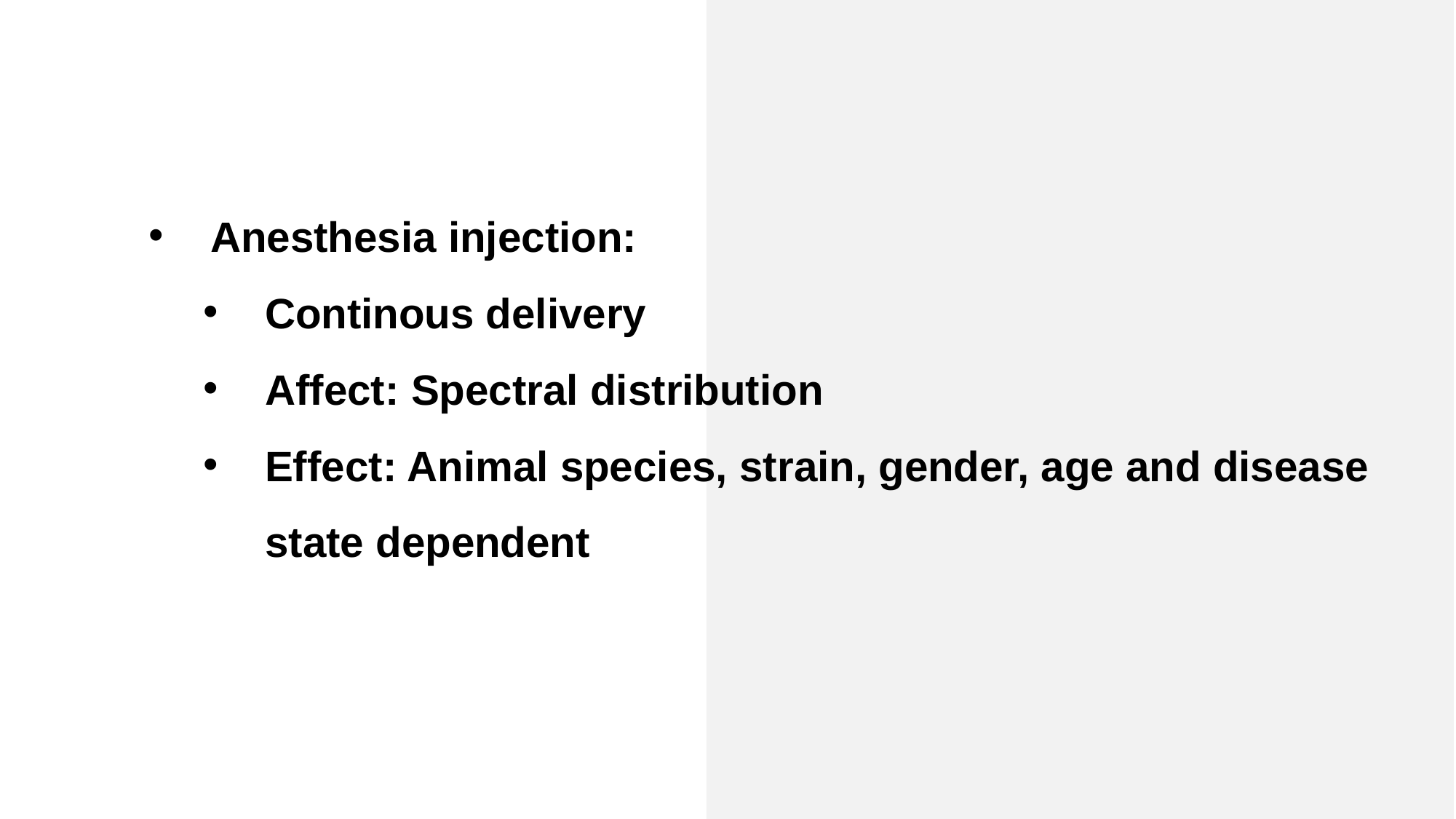

Anesthesia injection:
Continous delivery
Affect: Spectral distribution
Effect: Animal species, strain, gender, age and disease state dependent